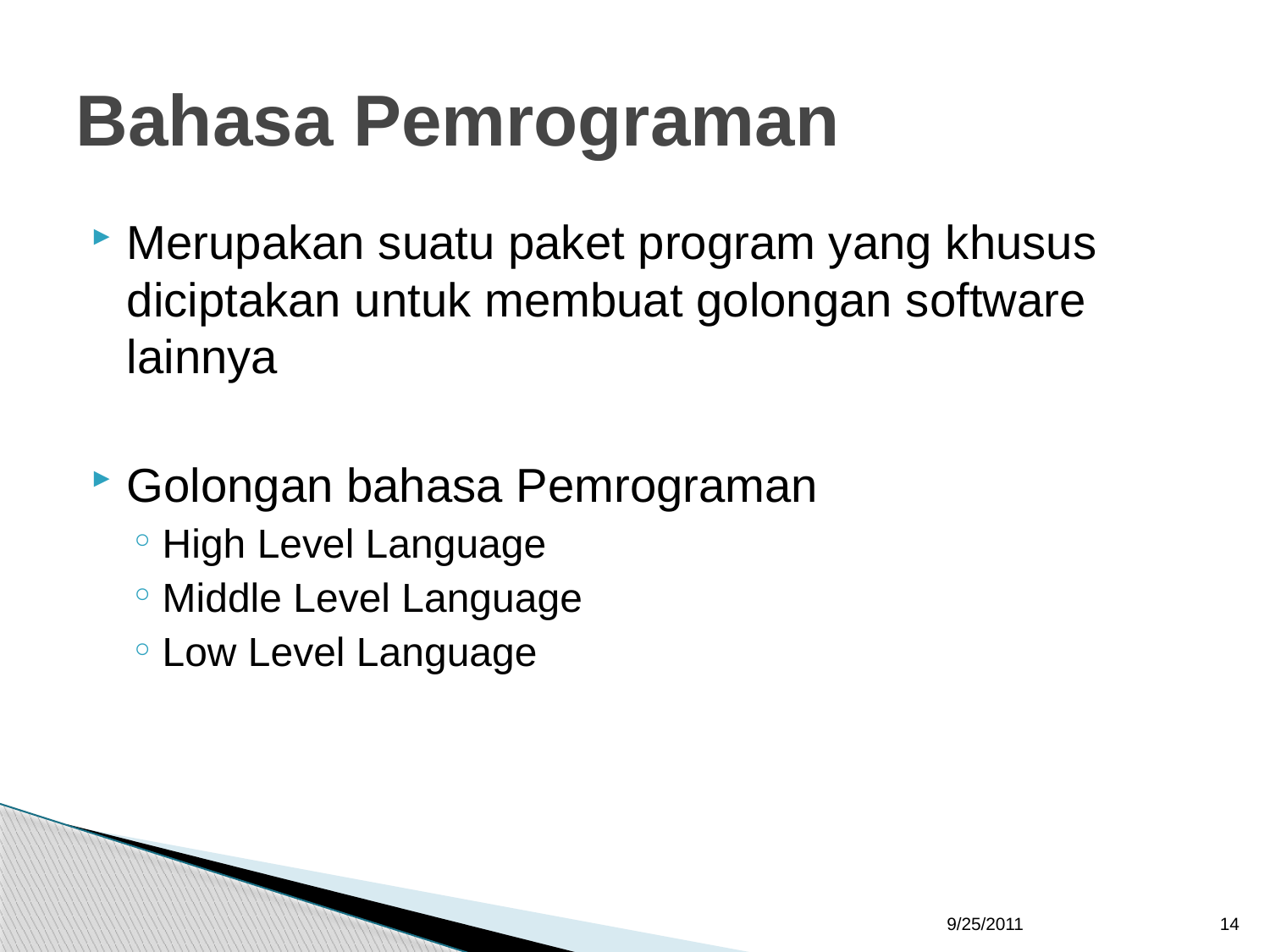

# Bahasa Pemrograman
Merupakan suatu paket program yang khusus diciptakan untuk membuat golongan software lainnya

Golongan bahasa Pemrograman
High Level Language
Middle Level Language
Low Level Language

9/25/2011
14